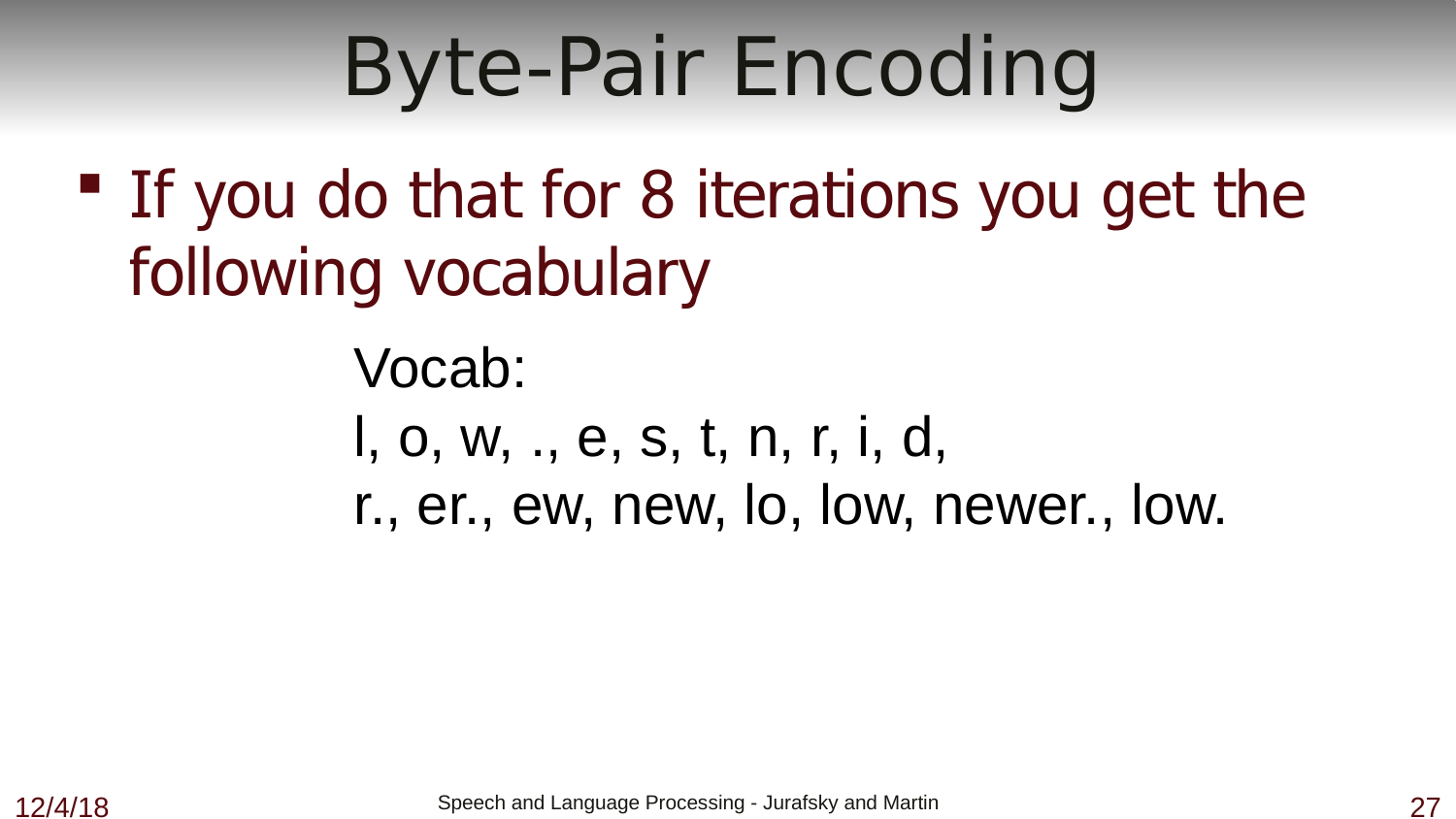

# Byte-Pair Encoding
If you do that for 8 iterations you get the following vocabulary

Vocab:
l, o, w, ., e, s, t, n, r, i, d,
r., er., ew, new, lo, low, newer., low.
12/4/18
                                         Speech and Language Processing - Jurafsky and Martin
27